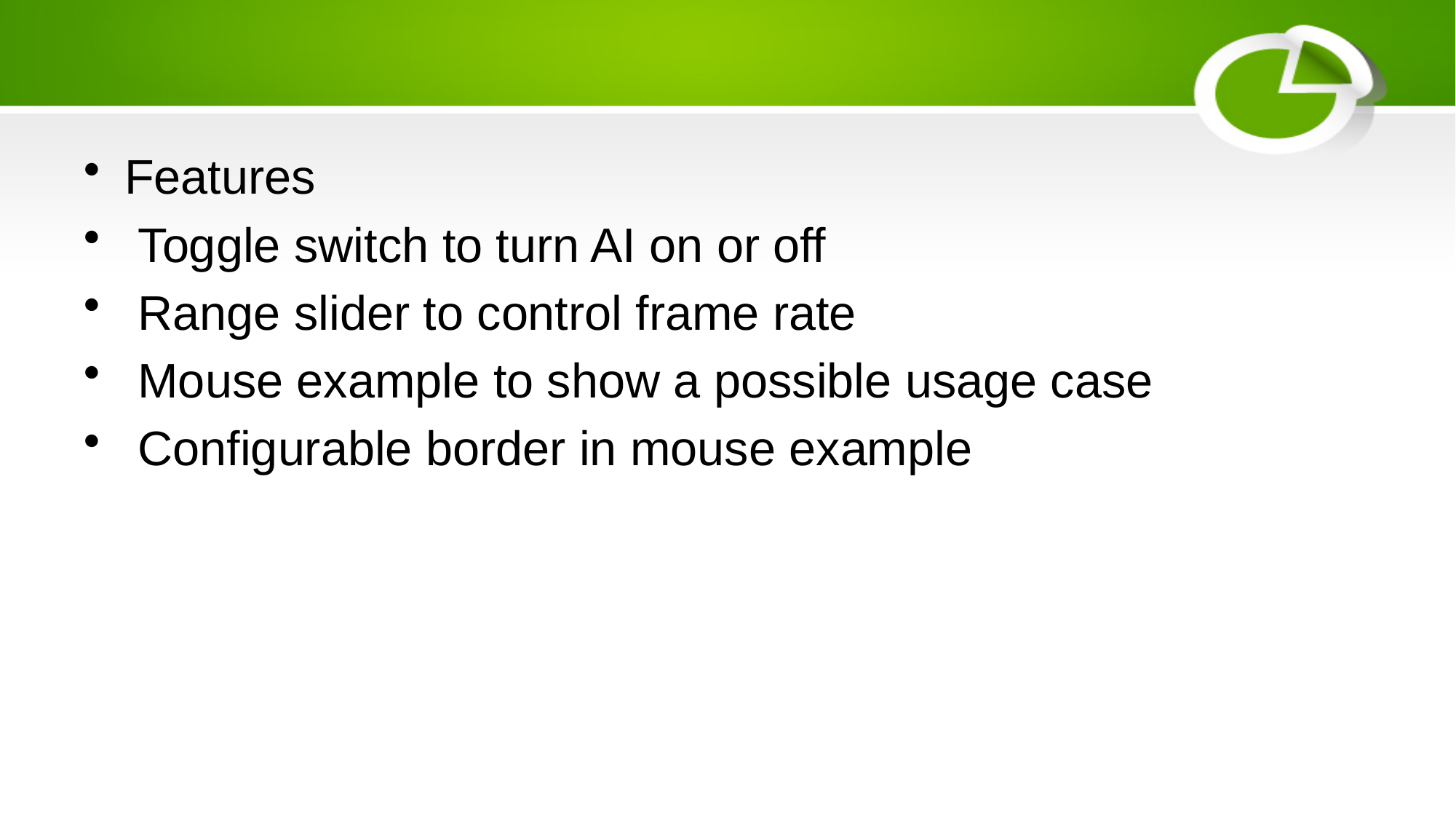

Features
 Toggle switch to turn AI on or off
 Range slider to control frame rate
 Mouse example to show a possible usage case
 Configurable border in mouse example